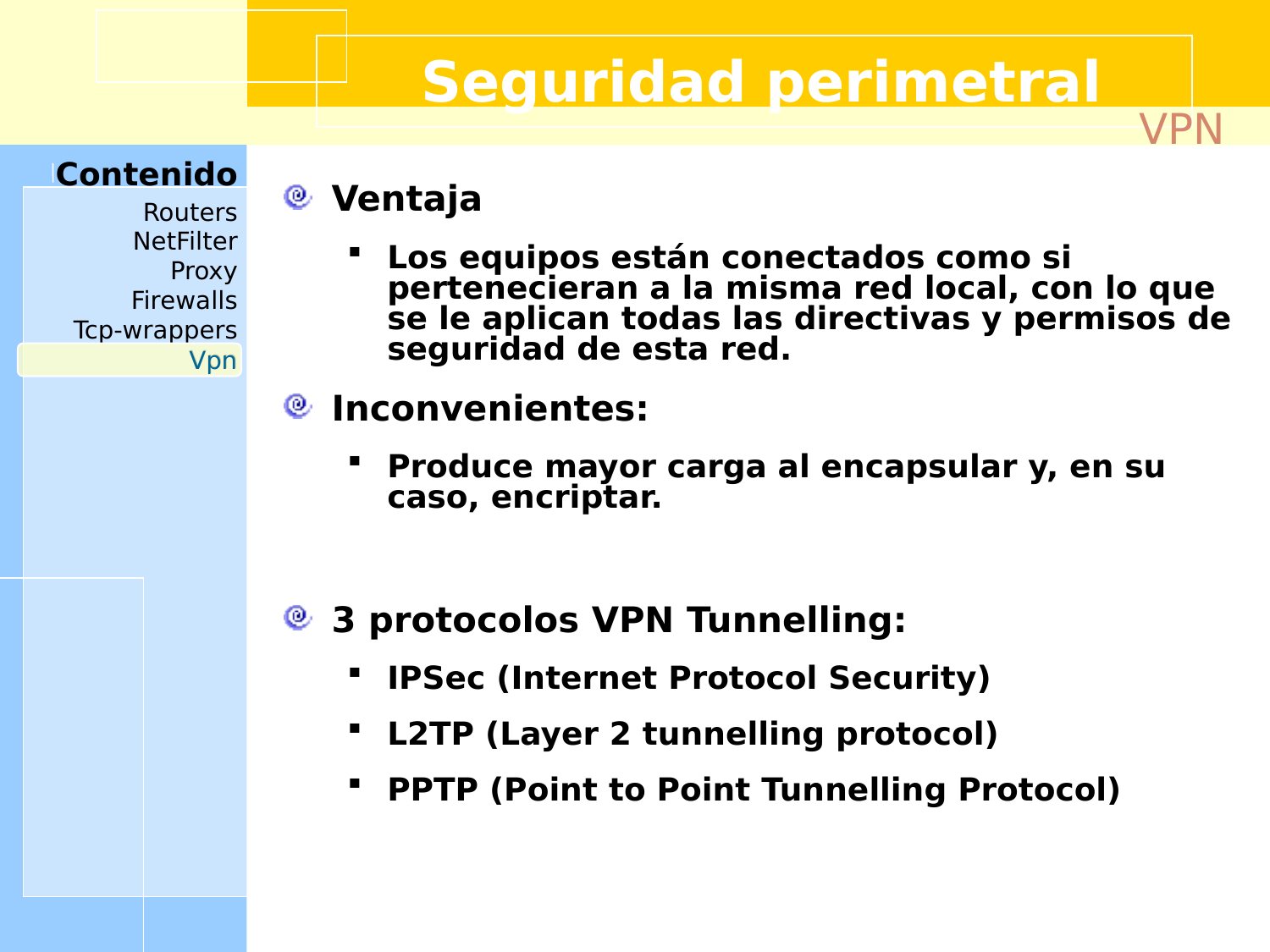

# Seguridad perimetral
VPN

Ventaja
Los equipos están conectados como si pertenecieran a la misma red local, con lo que se le aplican todas las directivas y permisos de seguridad de esta red.
Inconvenientes:
Produce mayor carga al encapsular y, en su caso, encriptar.

3 protocolos VPN Tunnelling:
IPSec (Internet Protocol Security)
L2TP (Layer 2 tunnelling protocol)
PPTP (Point to Point Tunnelling Protocol)

Vpn